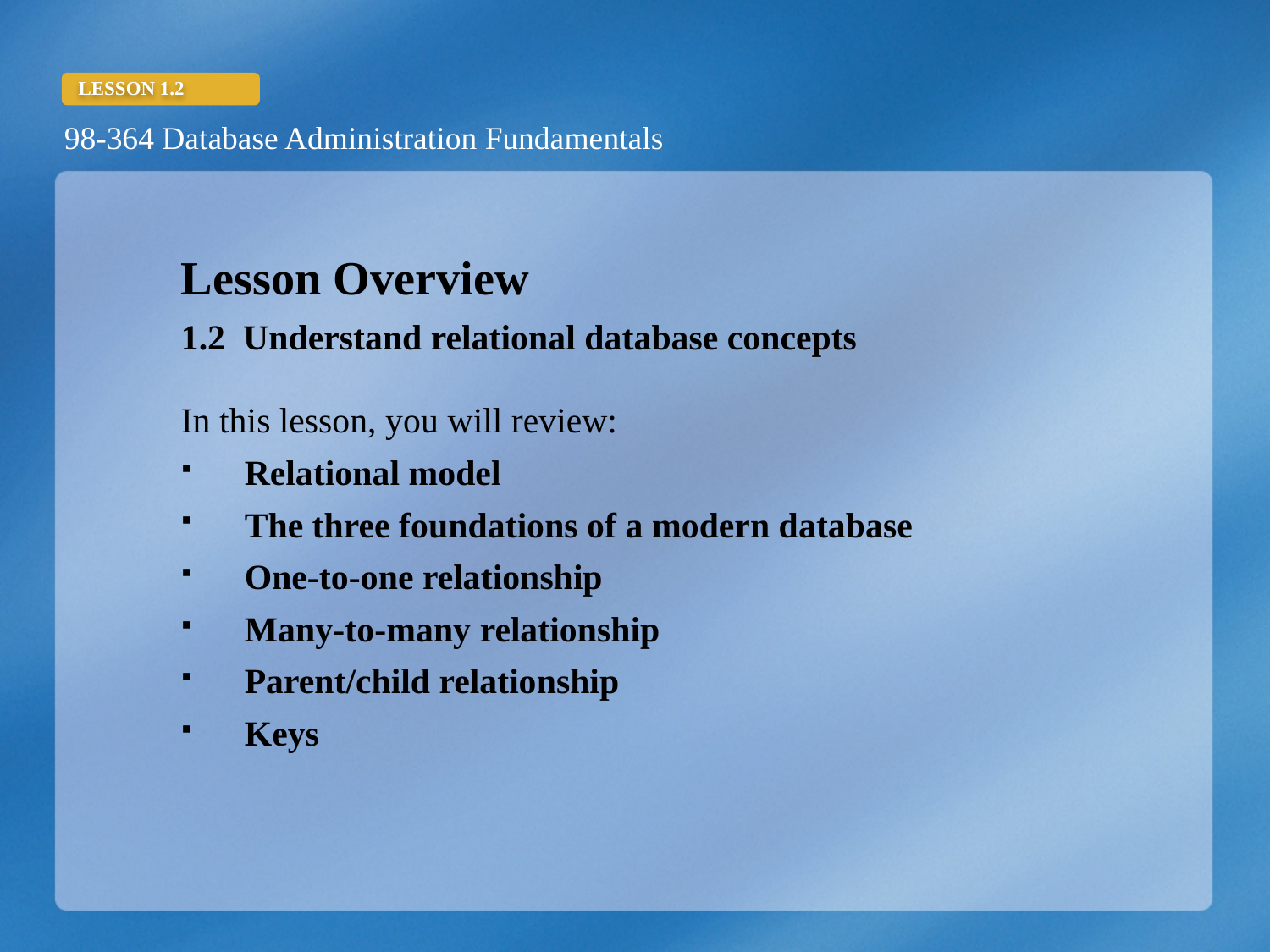

Lesson Overview
1.2  Understand relational database concepts

In this lesson, you will review:
Relational model
The three foundations of a modern database
One-to-one relationship
Many-to-many relationship
Parent/child relationship
Keys